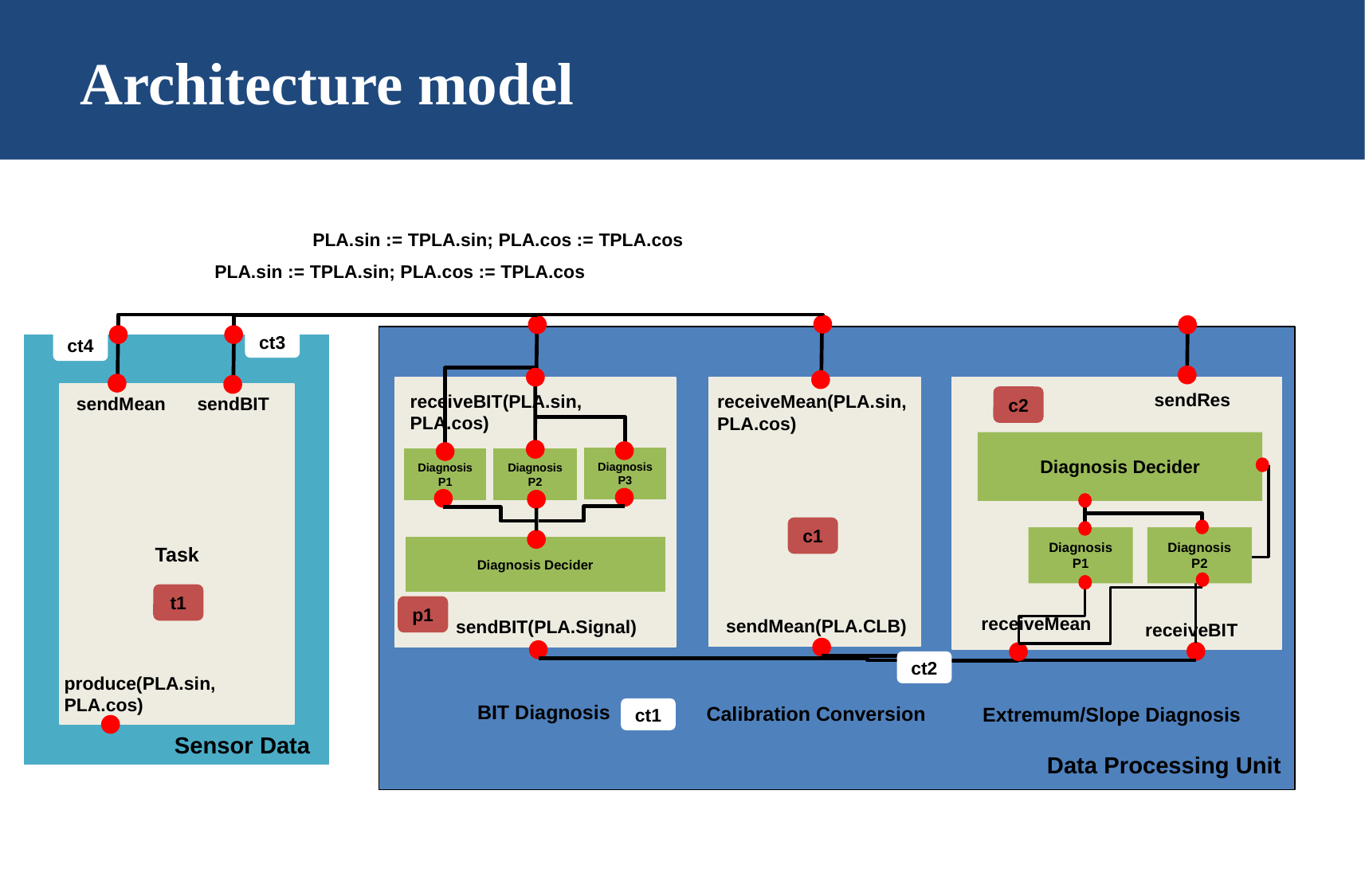

# Architecture model
PLA.sin := TPLA.sin; PLA.cos := TPLA.cos
PLA.sin := TPLA.sin; PLA.cos := TPLA.cos

ct3

ct4

sendRes
Task
receiveBIT(PLA.sin, PLA.cos)
receiveMean(PLA.sin,
PLA.cos)
sendBIT
c2
sendMean
Diagnosis Decider

Diagnosis P3
Diagnosis P1
Diagnosis P2

c1

Diagnosis P1
Diagnosis P2

Diagnosis Decider

t1
p1
receiveMean
sendMean(PLA.CLB)
sendBIT(PLA.Signal)
receiveBIT

ct2
produce(PLA.sin, PLA.cos)
BIT Diagnosis
Calibration Conversion
Extremum/Slope Diagnosis
ct1

Sensor Data
Data Processing Unit